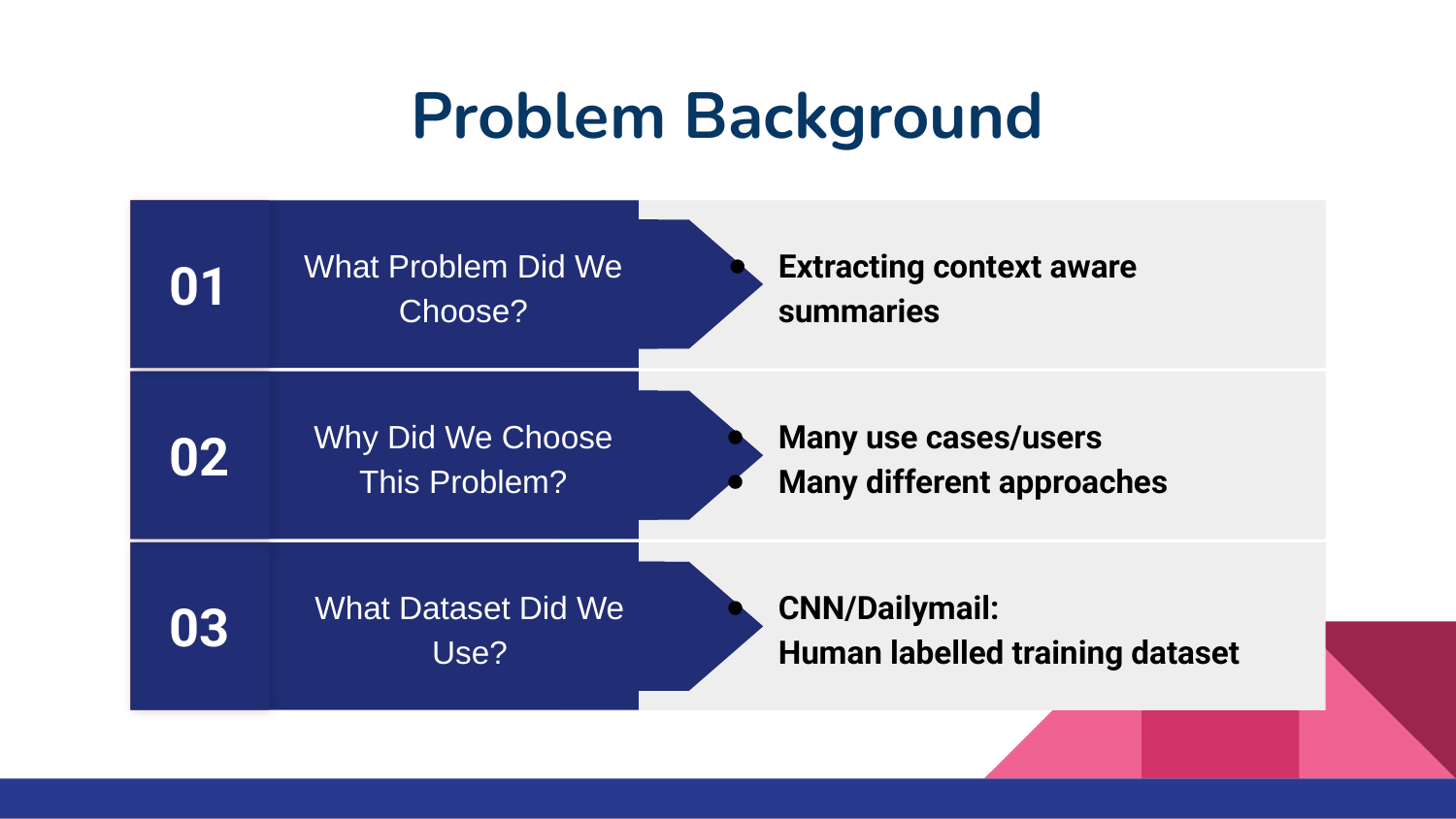

# Problem Background

01

Extracting context aware summaries
What Problem Did We Choose?

02

Many use cases/users
Many different approaches
Why Did We Choose This Problem?

03

CNN/Dailymail:
Human labelled training dataset
What Dataset Did We Use?